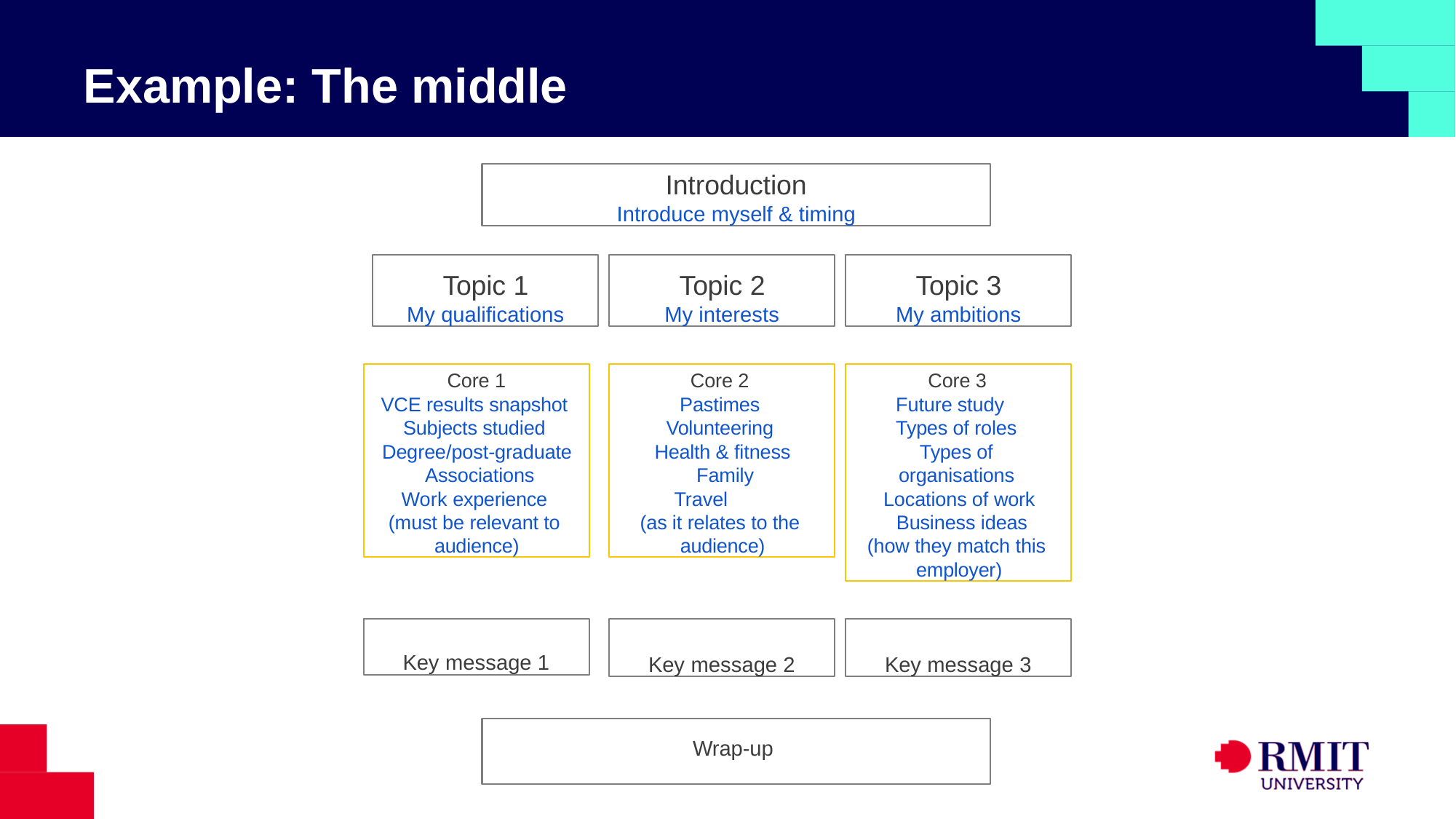

# Example: The middle
Introduction
Introduce myself & timing
Topic 1
My qualifications
Topic 2
My interests
Topic 3
My ambitions
Core 1
VCE results snapshot  Subjects studied  Degree/post-graduate  Associations
Work experience  (must be relevant to  audience)
Core 2  Pastimes  Volunteering  Health & fitness  Family
Travel
(as it relates to the  audience)
Core 3  Future study  Types of roles
Types of  organisations  Locations of work  Business ideas
(how they match this  employer)

Key message 1

Key message 2

Key message 3

Wrap-up